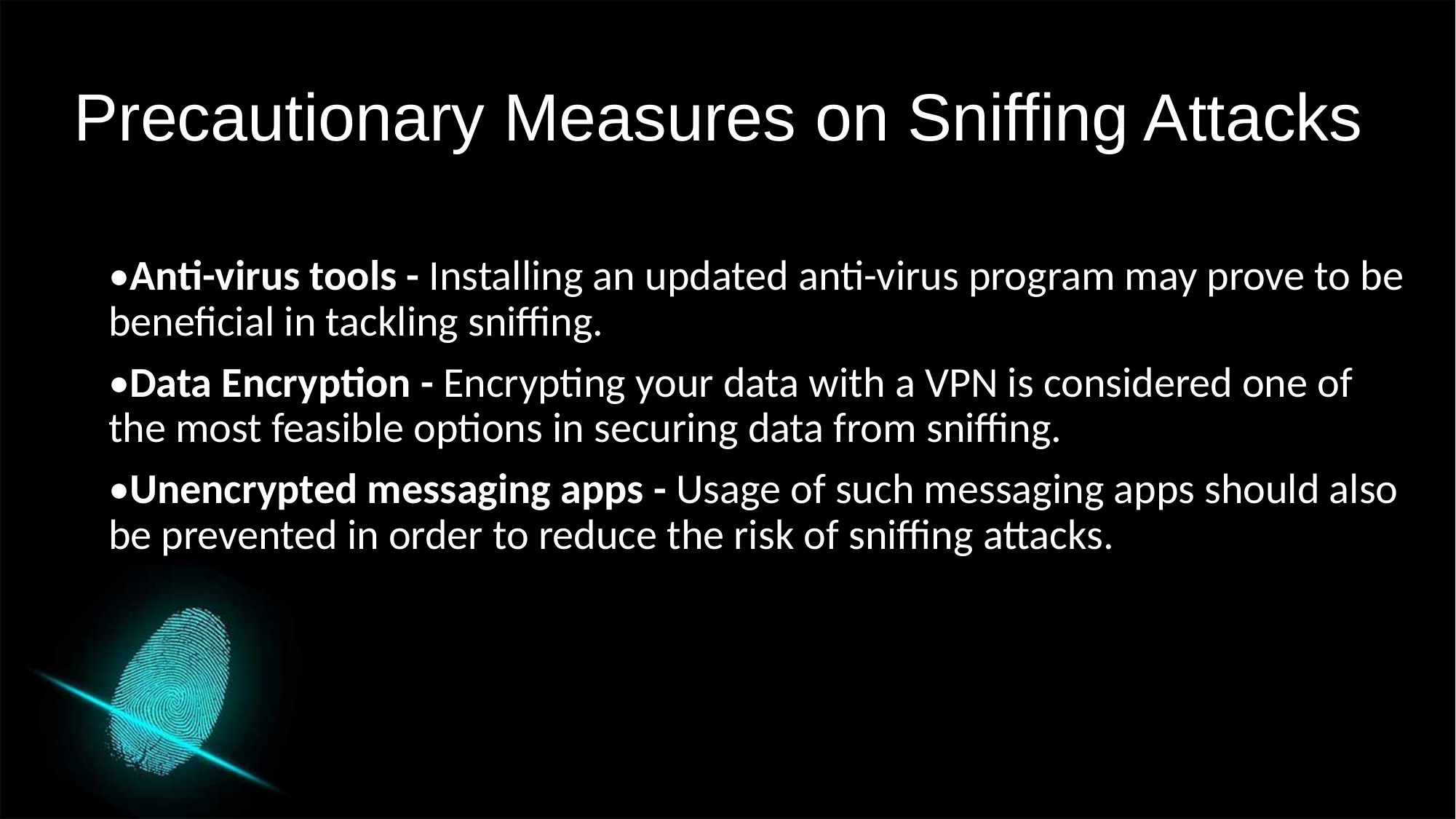

Precautionary Measures on Sniffing Attacks

•Anti-virus tools - Installing an updated anti-virus program may prove to be beneficial in tackling sniffing.
•Data Encryption - Encrypting your data with a VPN is considered one of the most feasible options in securing data from sniffing.
•Unencrypted messaging apps - Usage of such messaging apps should also be prevented in order to reduce the risk of sniffing attacks.